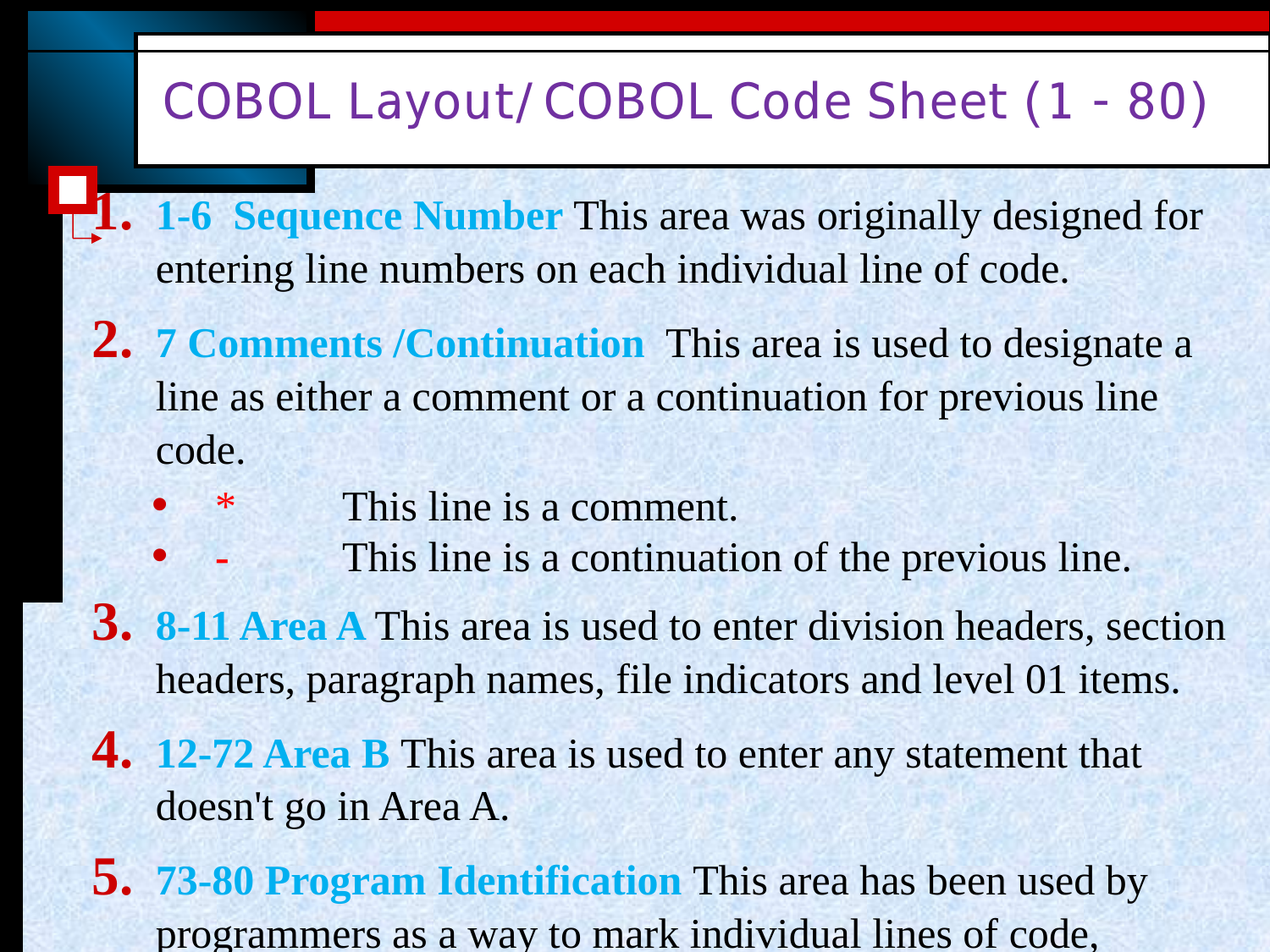

# COBOL Layout/COBOL Code Sheet (1 - 80)
1-6  Sequence Number This area was originally designed for entering line numbers on each individual line of code.
7 Comments /Continuation  This area is used to designate a line as either a comment or a continuation for previous line code.
*	This line is a comment.
-  	This line is a continuation of the previous line.
8-11 Area A This area is used to enter division headers, section headers, paragraph names, file indicators and level 01 items.
12-72 Area B This area is used to enter any statement that doesn't go in Area A.
73-80 Program Identification This area has been used by programmers as a way to mark individual lines of code,